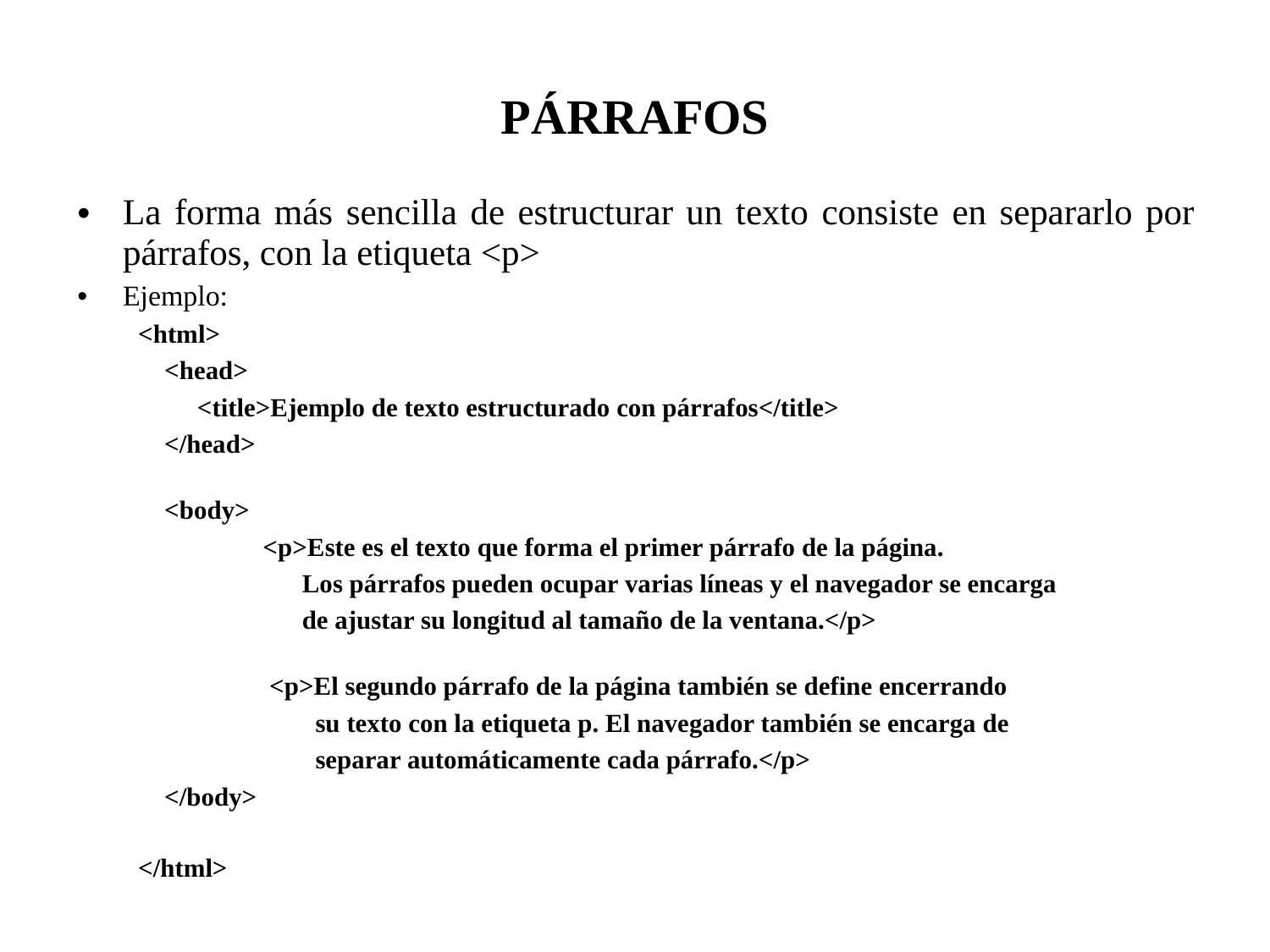

PÁRRAFOS
La forma más sencilla de estructurar un texto consiste en separarlo por párrafos, con la etiqueta <p>
Ejemplo:
<html>
    <head>
         <title>Ejemplo de texto estructurado con párrafos</title>
    </head>

    <body>
                   <p>Este es el texto que forma el primer párrafo de la página.
                         Los párrafos pueden ocupar varias líneas y el navegador se encarga
                         de ajustar su longitud al tamaño de la ventana.</p>

                    <p>El segundo párrafo de la página también se define encerrando
                           su texto con la etiqueta p. El navegador también se encarga de
                           separar automáticamente cada párrafo.</p>
    </body>

</html>